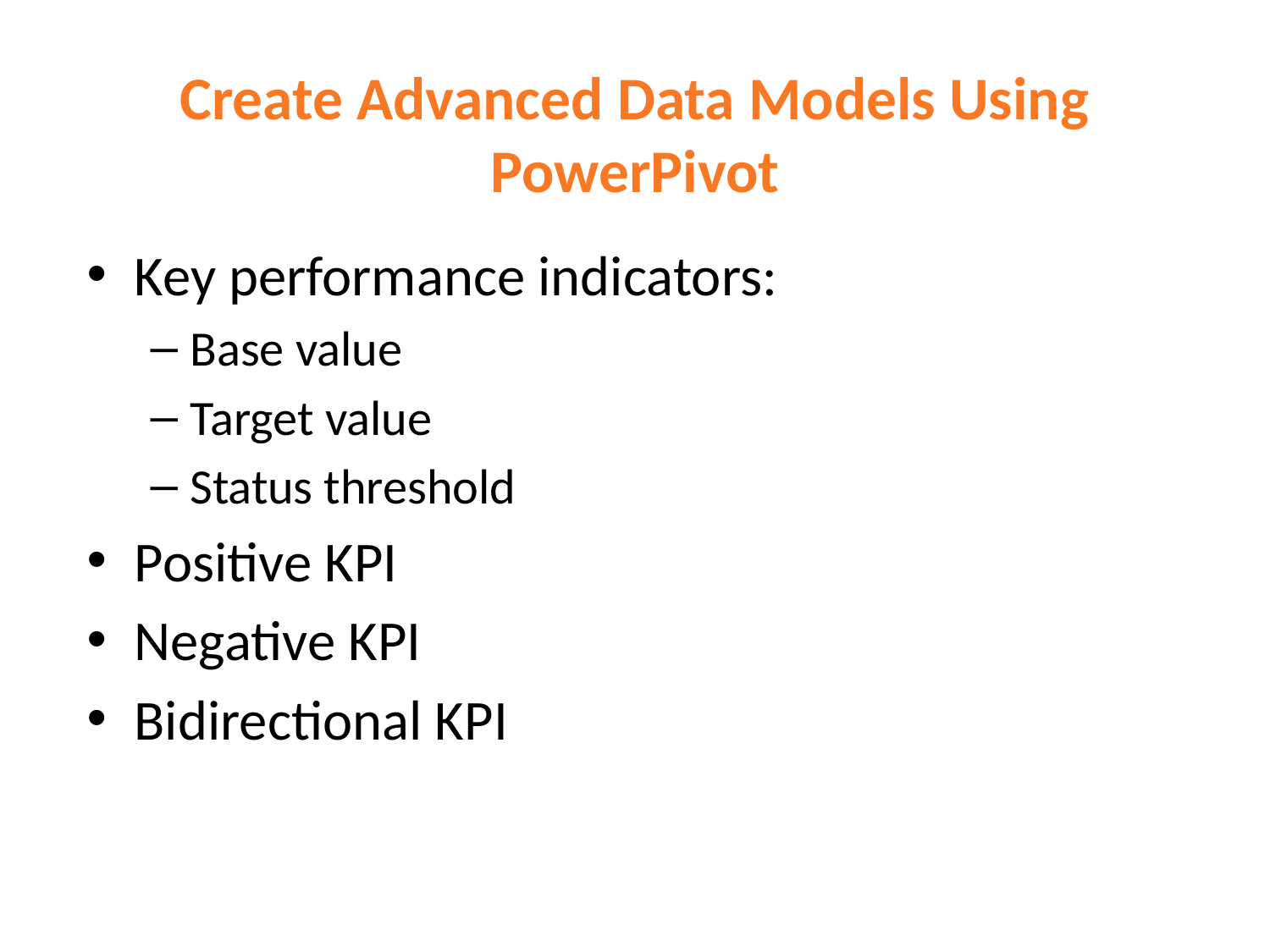

# Create Advanced Data Models Using PowerPivot
Key performance indicators:
Base value
Target value
Status threshold
Positive KPI
Negative KPI
Bidirectional KPI